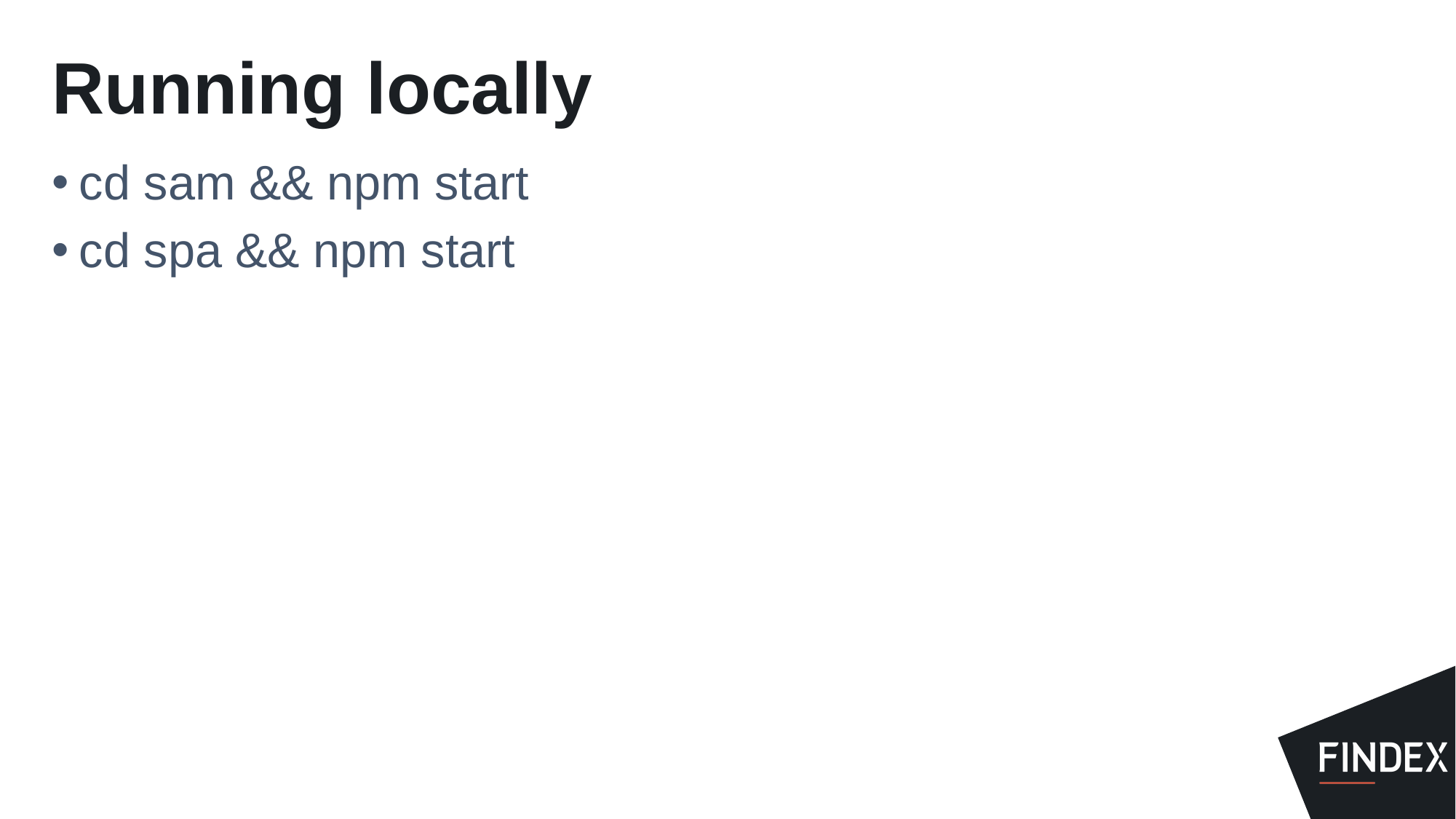

# Running locally
cd sam && npm start
cd spa && npm start